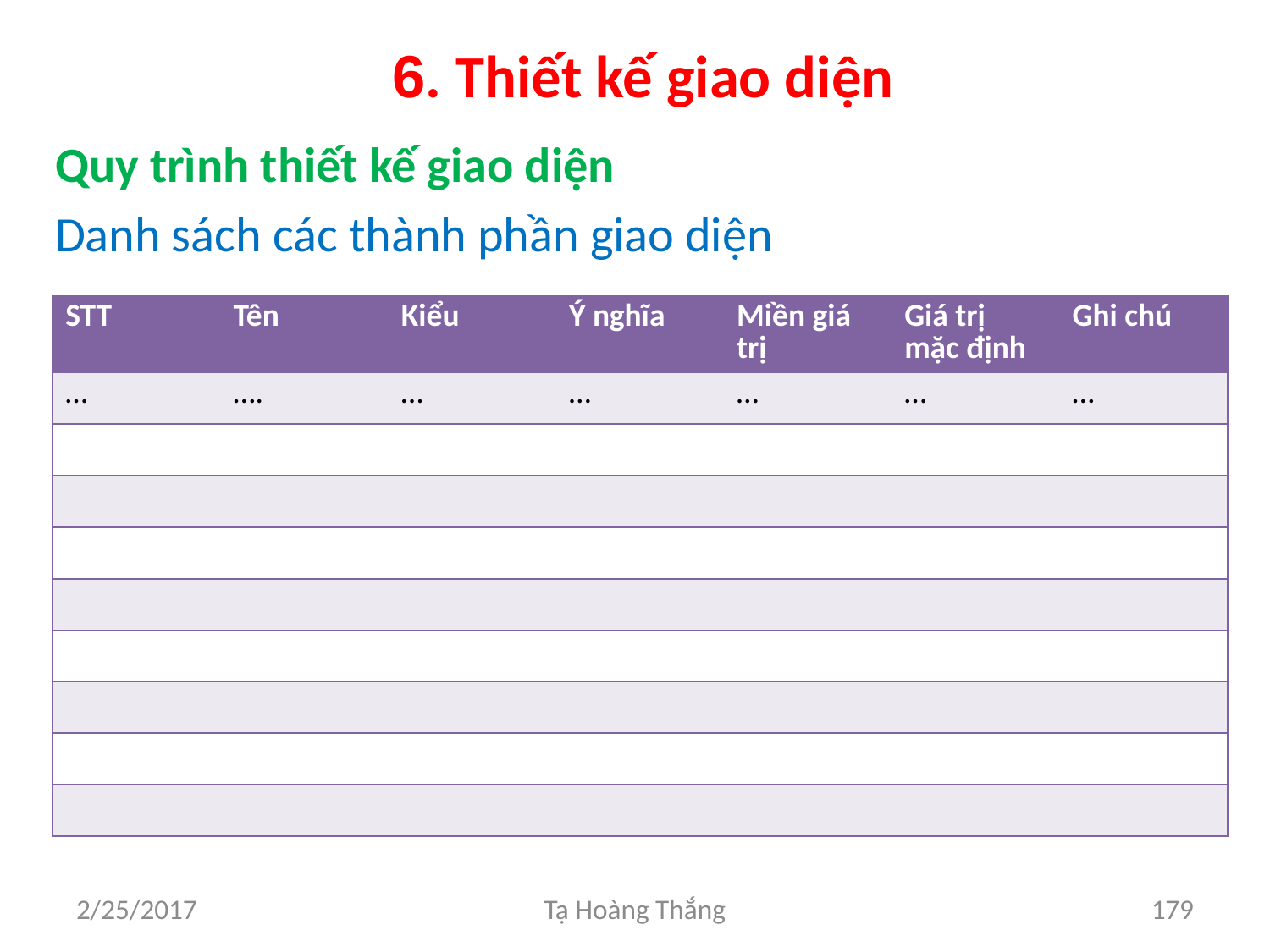

# 6. Thiết kế giao diện
Quy trình thiết kế giao diện
Danh sách các thành phần giao diện

| STT | Tên | Kiểu | Ý nghĩa | Miền giá trị | Giá trị mặc định | Ghi chú |
| --- | --- | --- | --- | --- | --- | --- |
| … | …. | … | … | … | … | … |
|  |  |  |  |  |  |  |
|  |  |  |  |  |  |  |
|  |  |  |  |  |  |  |
|  |  |  |  |  |  |  |
|  |  |  |  |  |  |  |
|  |  |  |  |  |  |  |
|  |  |  |  |  |  |  |
|  |  |  |  |  |  |  |
2/25/2017
Tạ Hoàng Thắng
179